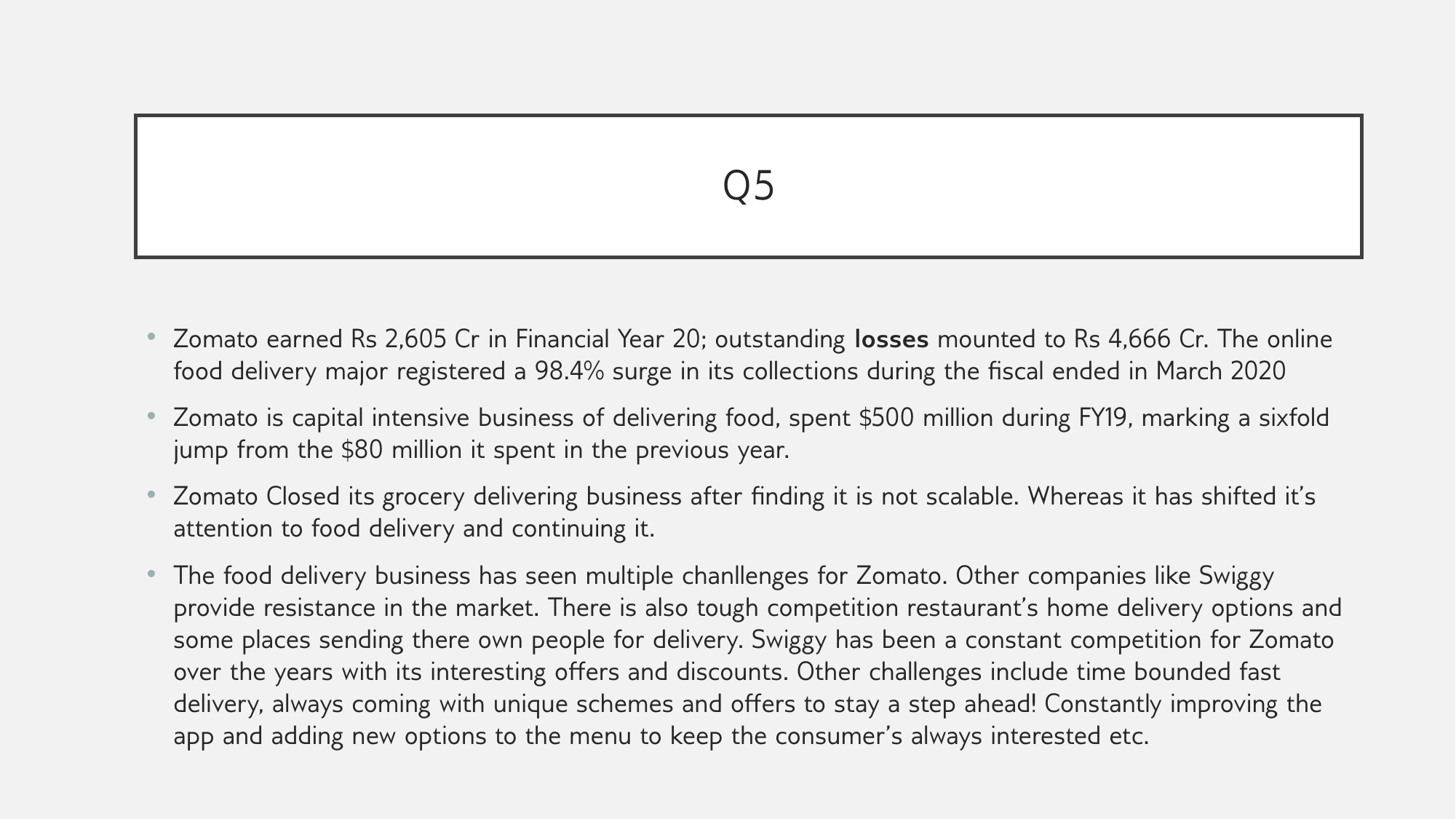

# Q5
Zomato earned Rs 2,605 Cr in Financial Year 20; outstanding losses mounted to Rs 4,666 Cr. The online food delivery major registered a 98.4% surge in its collections during the fiscal ended in March 2020
Zomato is capital intensive business of delivering food, spent $500 million during FY19, marking a sixfold jump from the $80 million it spent in the previous year.
Zomato Closed its grocery delivering business after finding it is not scalable. Whereas it has shifted it’s attention to food delivery and continuing it.
The food delivery business has seen multiple chanllenges for Zomato. Other companies like Swiggy provide resistance in the market. There is also tough competition restaurant’s home delivery options and some places sending there own people for delivery. Swiggy has been a constant competition for Zomato over the years with its interesting offers and discounts. Other challenges include time bounded fast delivery, always coming with unique schemes and offers to stay a step ahead! Constantly improving the app and adding new options to the menu to keep the consumer’s always interested etc.